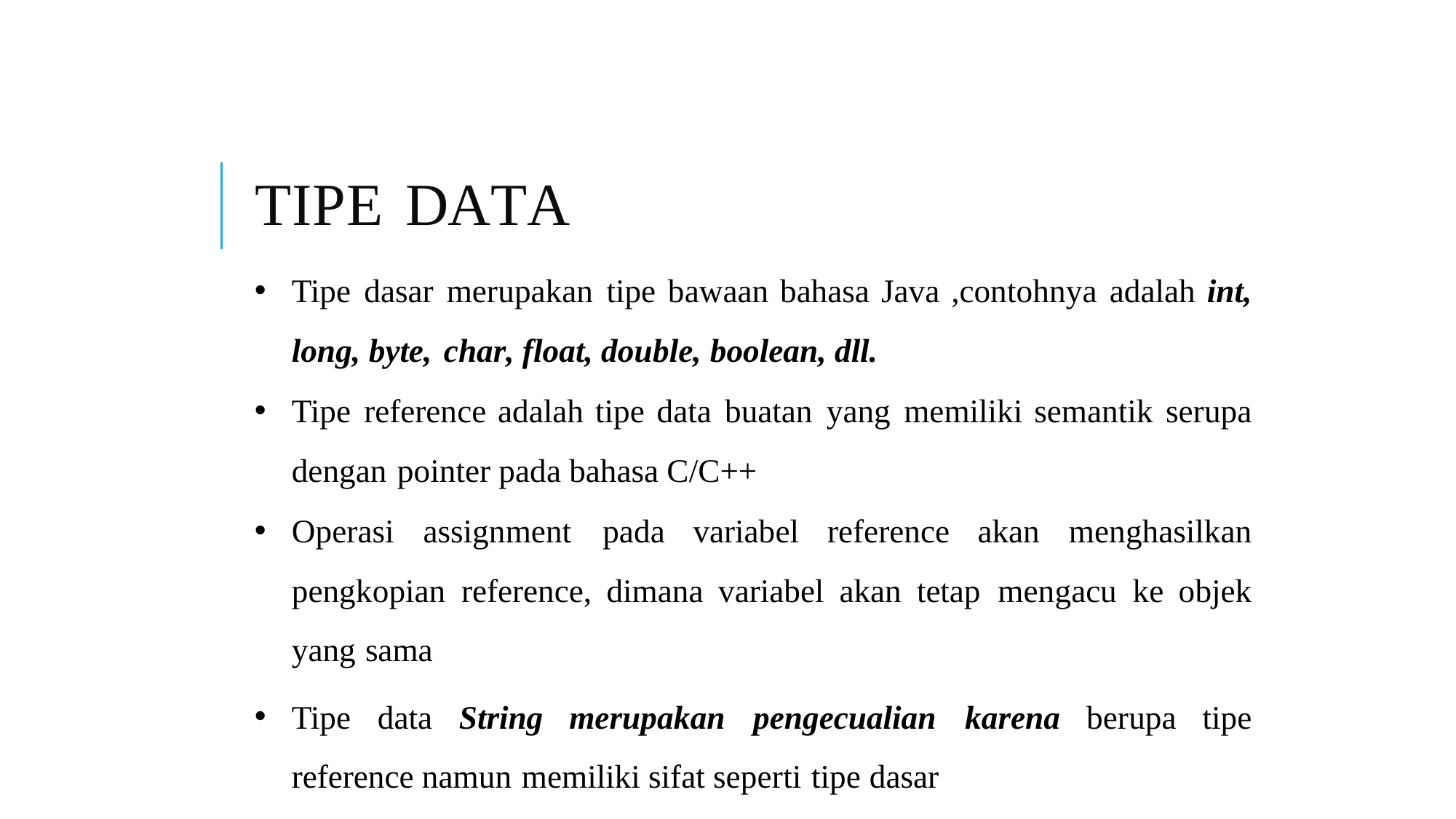

TIPE DATA
Tipe dasar merupakan tipe bawaan bahasa Java ,contohnya adalah int, long, byte, char, float, double, boolean, dll.
Tipe reference adalah tipe data buatan yang memiliki semantik serupa dengan pointer pada bahasa C/C++
Operasi assignment pada variabel reference akan menghasilkan pengkopian reference, dimana variabel akan tetap mengacu ke objek yang sama
Tipe data String merupakan pengecualian karena berupa tipe reference namun memiliki sifat seperti tipe dasar